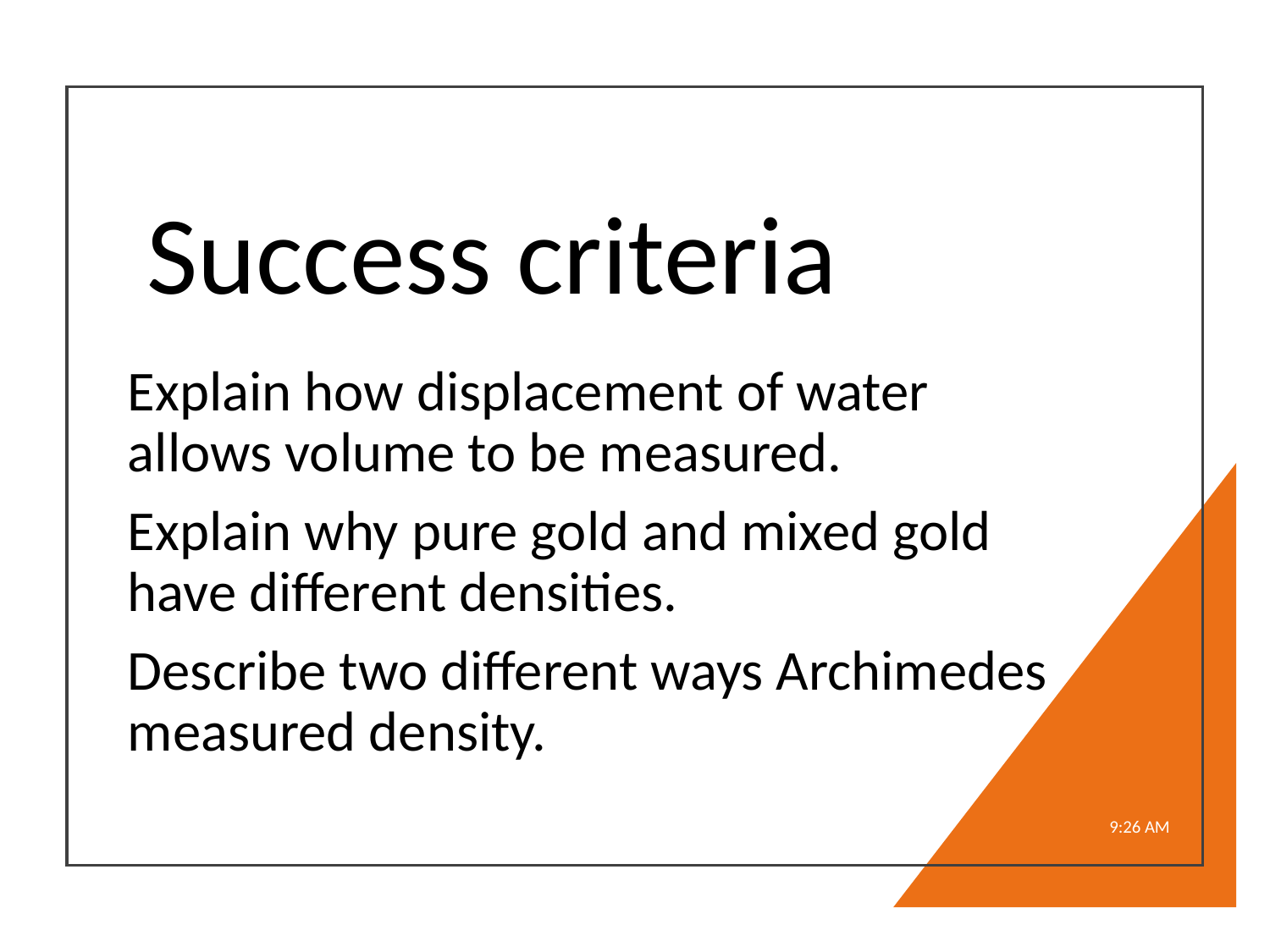

# Success criteria
Explain how displacement of water allows volume to be measured.
Explain why pure gold and mixed gold have different densities.
Describe two different ways Archimedes measured density.

9:26 AM